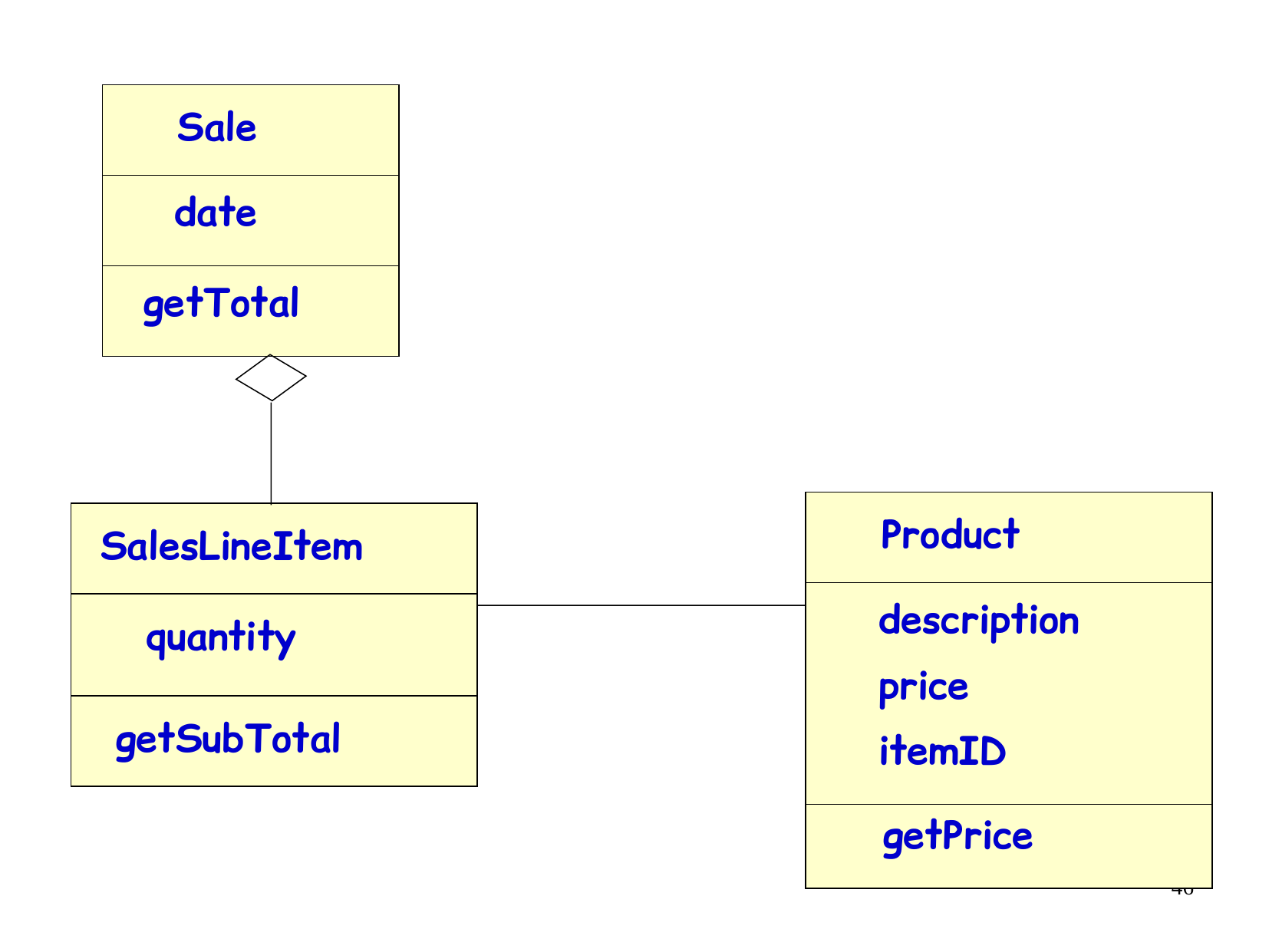

Sale

date
getTotal

Product
SalesLineItem

description
price
itemID

quantity

getSubTotal
getPrice